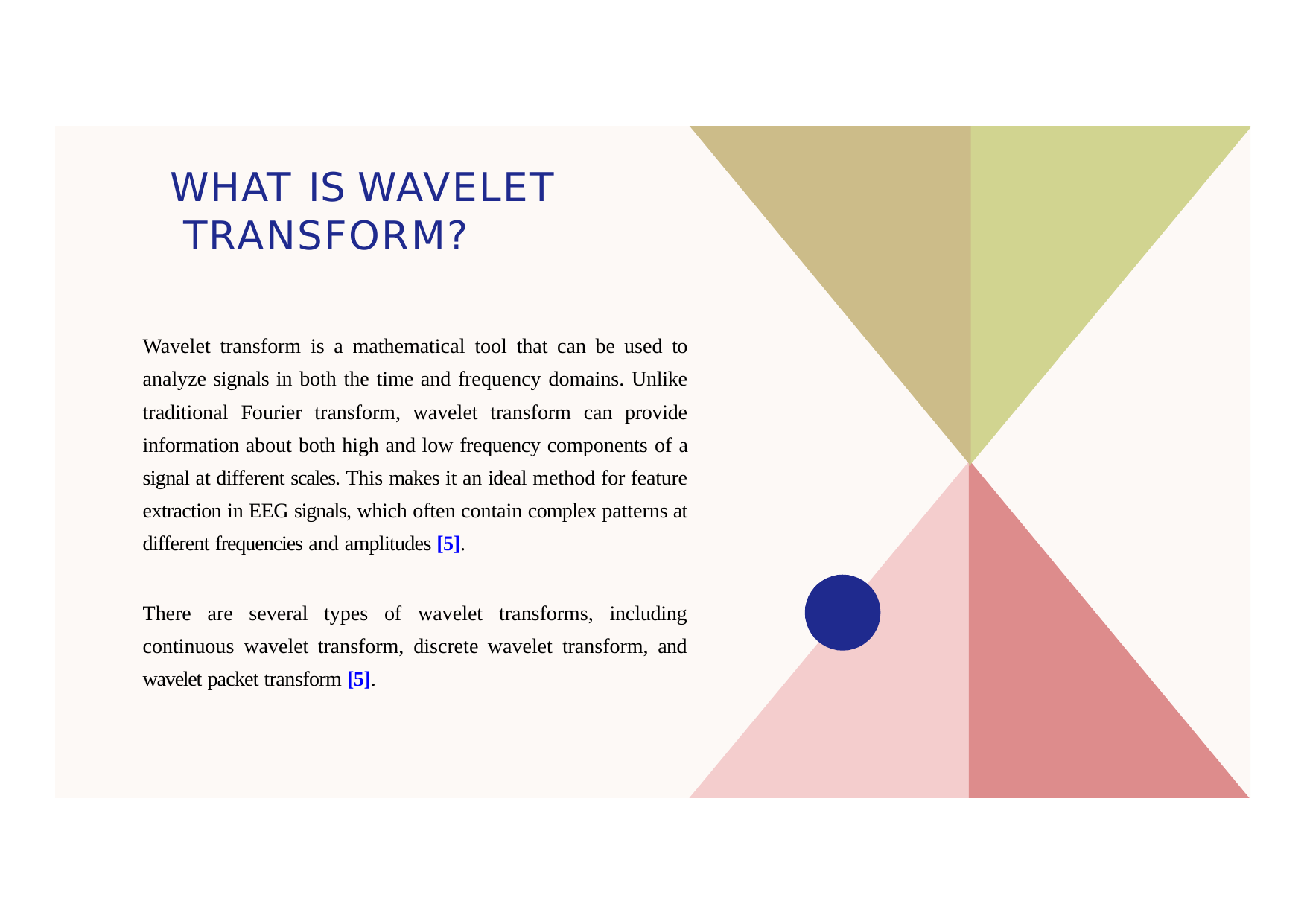

# WHAT IS WAVELET TRANSFORM?
Wavelet transform is a mathematical tool that can be used to analyze signals in both the time and frequency domains. Unlike traditional Fourier transform, wavelet transform can provide information about both high and low frequency components of a signal at different scales. This makes it an ideal method for feature extraction in EEG signals, which often contain complex patterns at different frequencies and amplitudes [5].

There  are  several  types  of  wavelet  transforms,  including continuous wavelet transform, discrete wavelet transform, and wavelet packet transform [5].